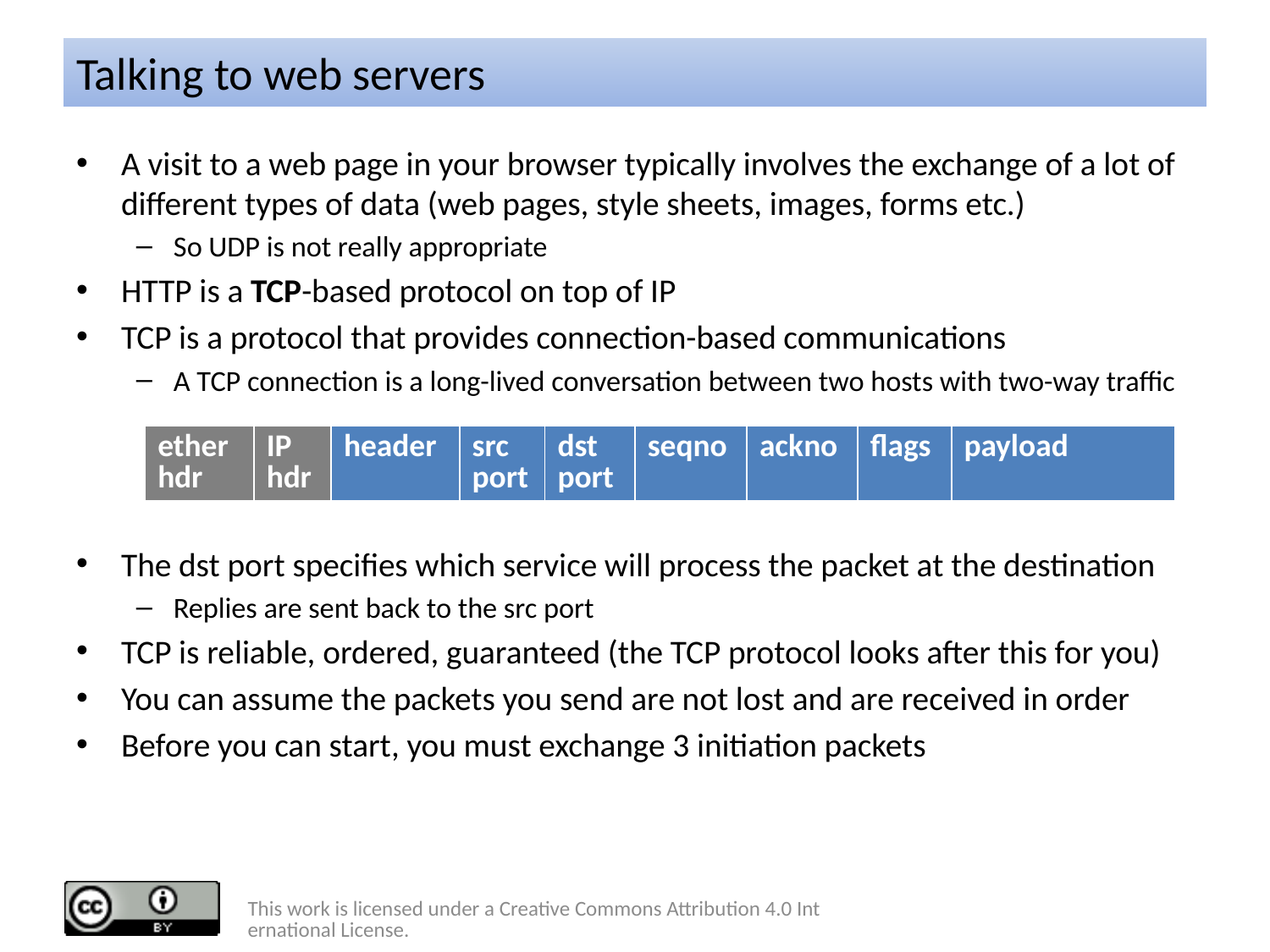

# Talking to web servers
A visit to a web page in your browser typically involves the exchange of a lot of different types of data (web pages, style sheets, images, forms etc.)
So UDP is not really appropriate
HTTP is a TCP-based protocol on top of IP
TCP is a protocol that provides connection-based communications
A TCP connection is a long-lived conversation between two hosts with two-way traffic

The dst port specifies which service will process the packet at the destination
Replies are sent back to the src port
TCP is reliable, ordered, guaranteed (the TCP protocol looks after this for you)
You can assume the packets you send are not lost and are received in order
Before you can start, you must exchange 3 initiation packets

| ether hdr | IP hdr | header | src port | dst port | seqno | ackno | flags | payload |
| --- | --- | --- | --- | --- | --- | --- | --- | --- |
This work is licensed under a Creative Commons Attribution 4.0 International License.